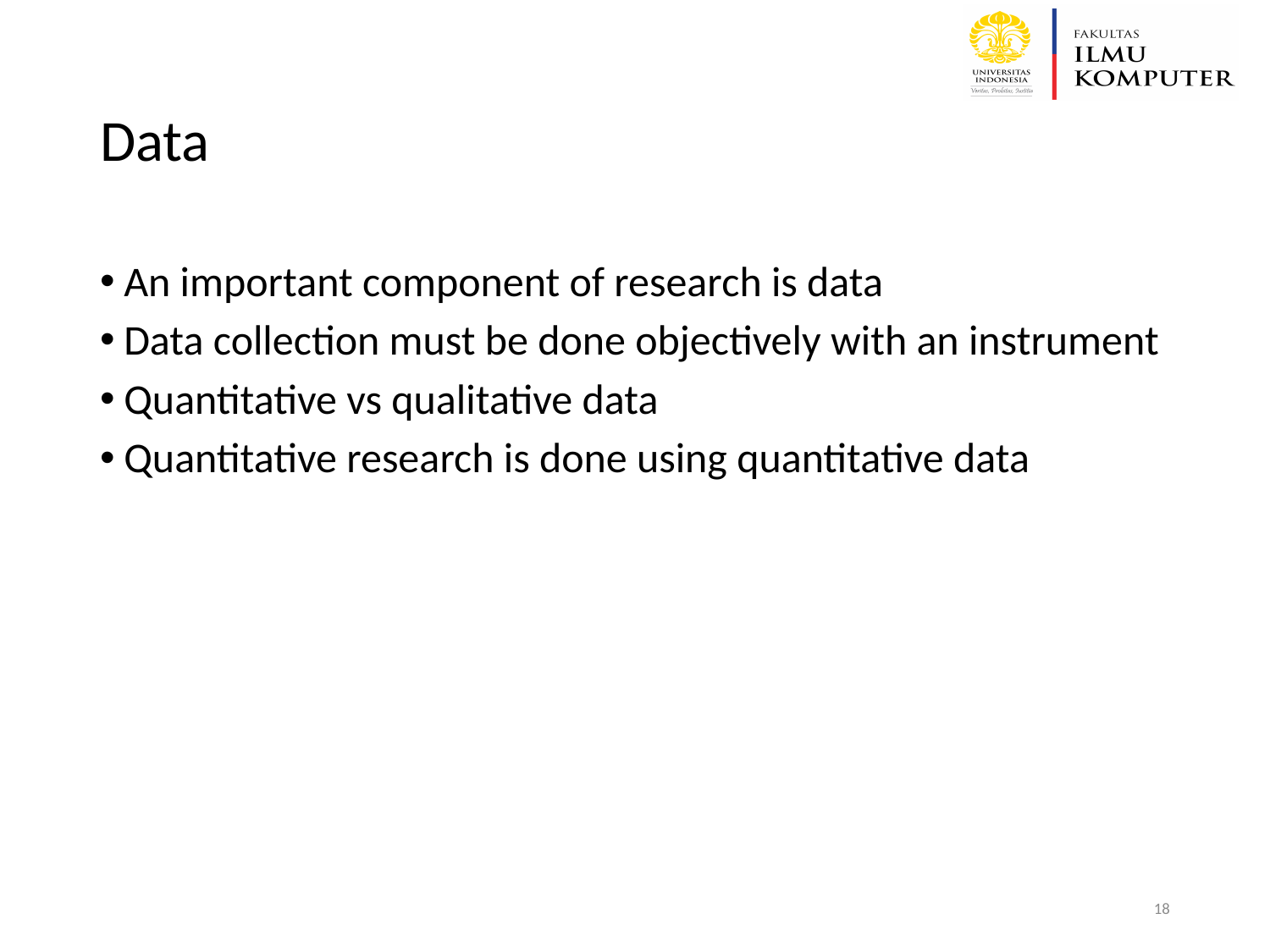

# Data
An important component of research is data
Data collection must be done objectively with an instrument
Quantitative vs qualitative data
Quantitative research is done using quantitative data

18